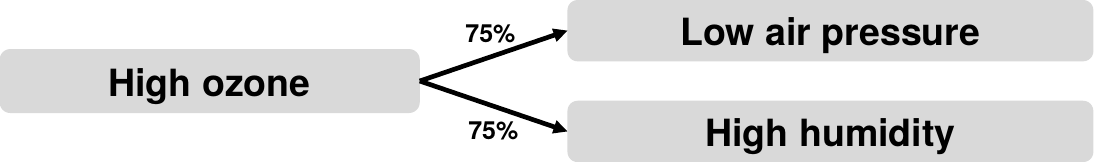

Low air pressure
75%
High ozone
High humidity
75%